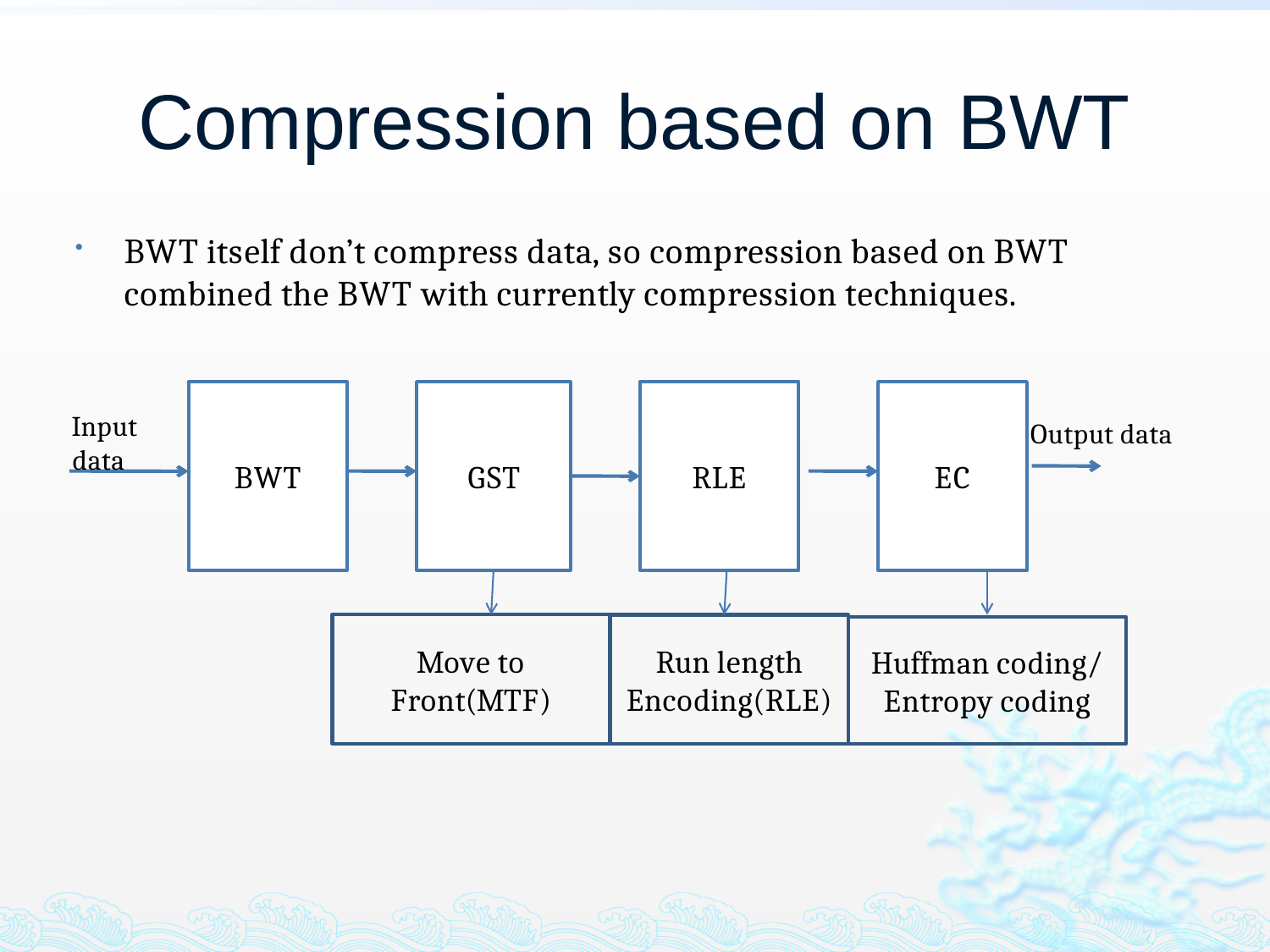

# Compression based on BWT
BWT itself don’t compress data, so compression based on BWT combined the BWT with currently compression techniques.
BWT
GST
RLE
EC
Input data
Output data
Huffman coding/
Entropy coding
Run length Encoding(RLE)
Move to Front(MTF)